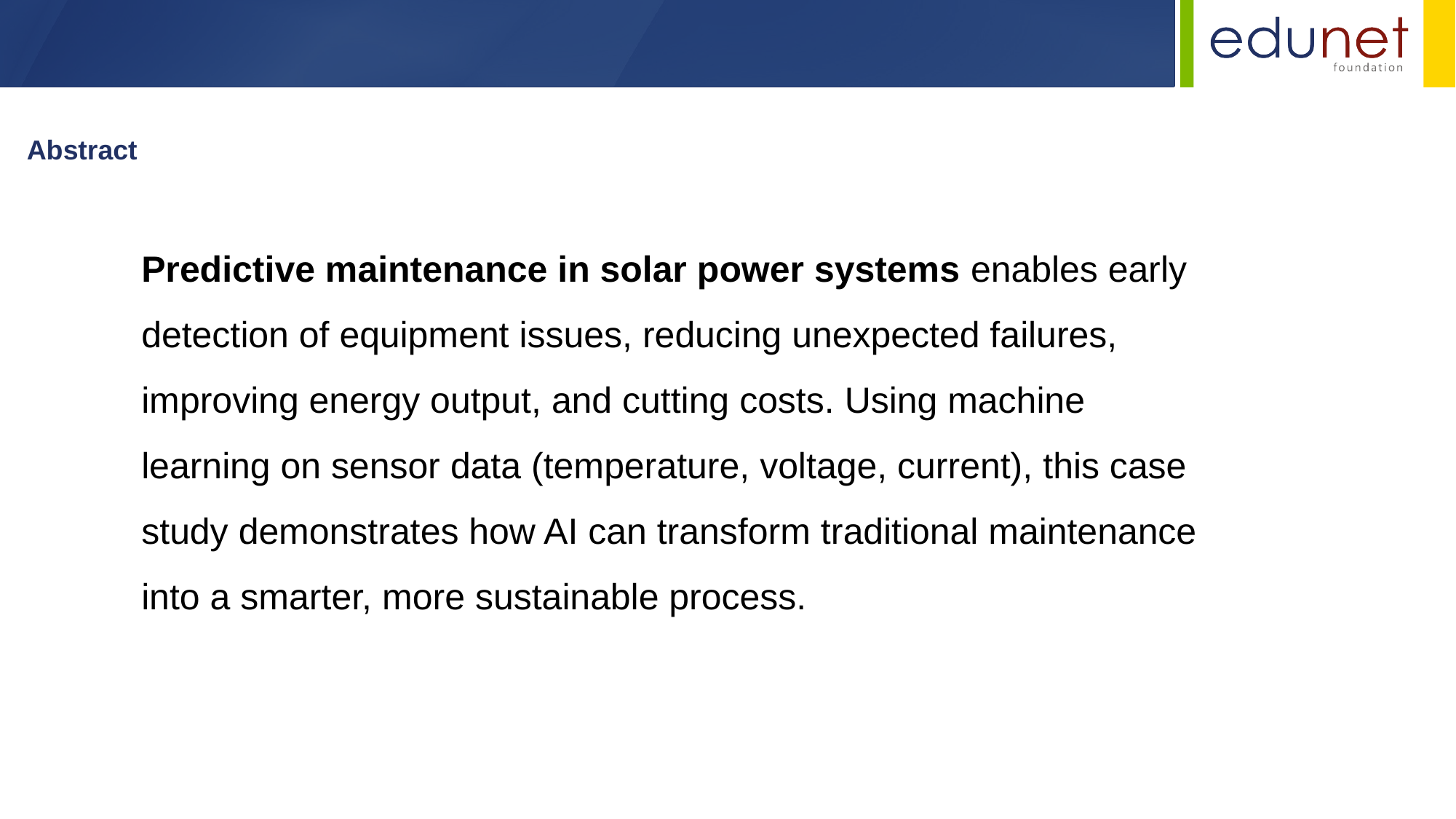

Abstract
Predictive maintenance in solar power systems enables early detection of equipment issues, reducing unexpected failures, improving energy output, and cutting costs. Using machine learning on sensor data (temperature, voltage, current), this case study demonstrates how AI can transform traditional maintenance into a smarter, more sustainable process.